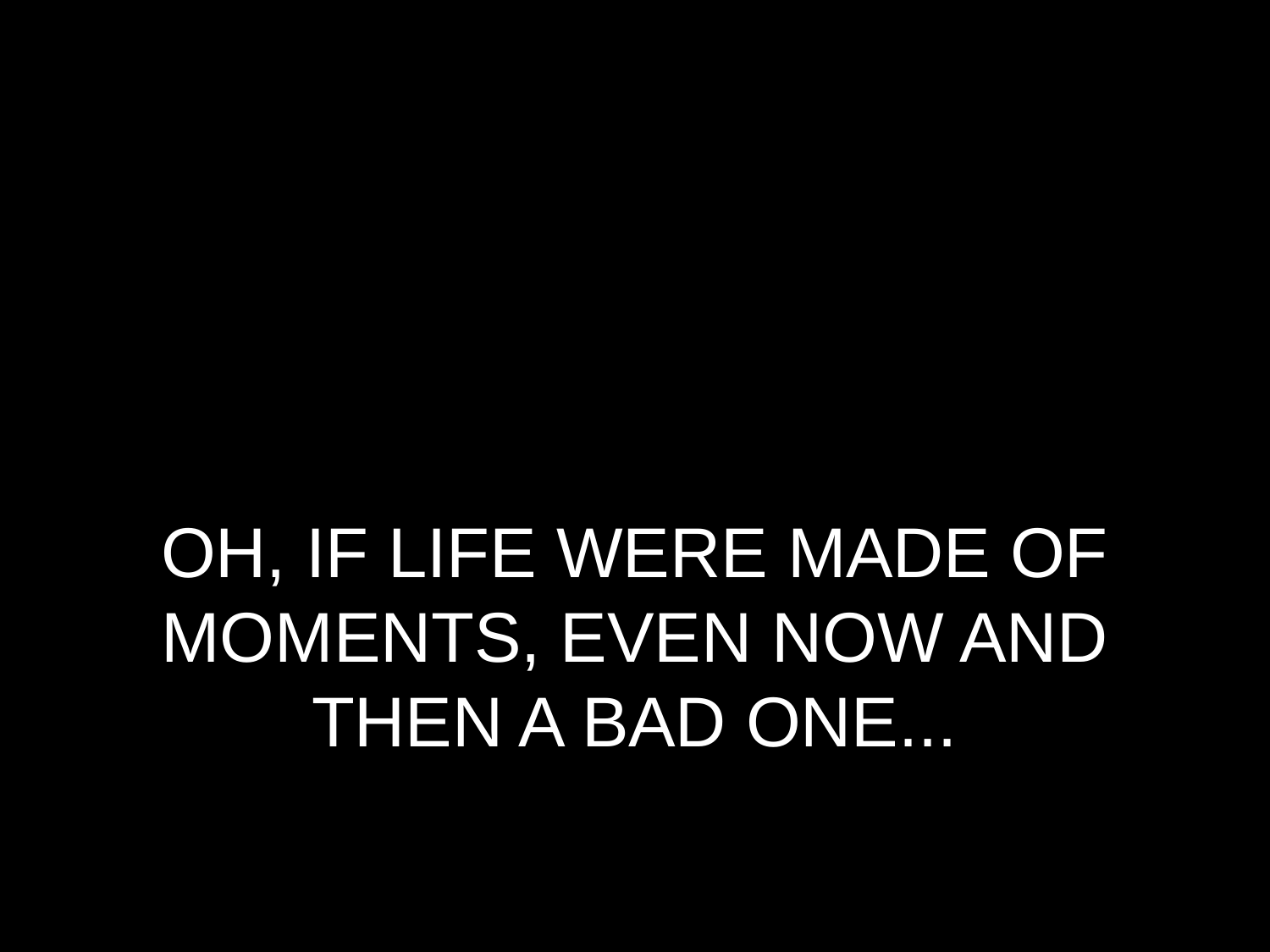

# OH, IF LIFE WERE MADE OF MOMENTS, EVEN NOW AND THEN A BAD ONE...